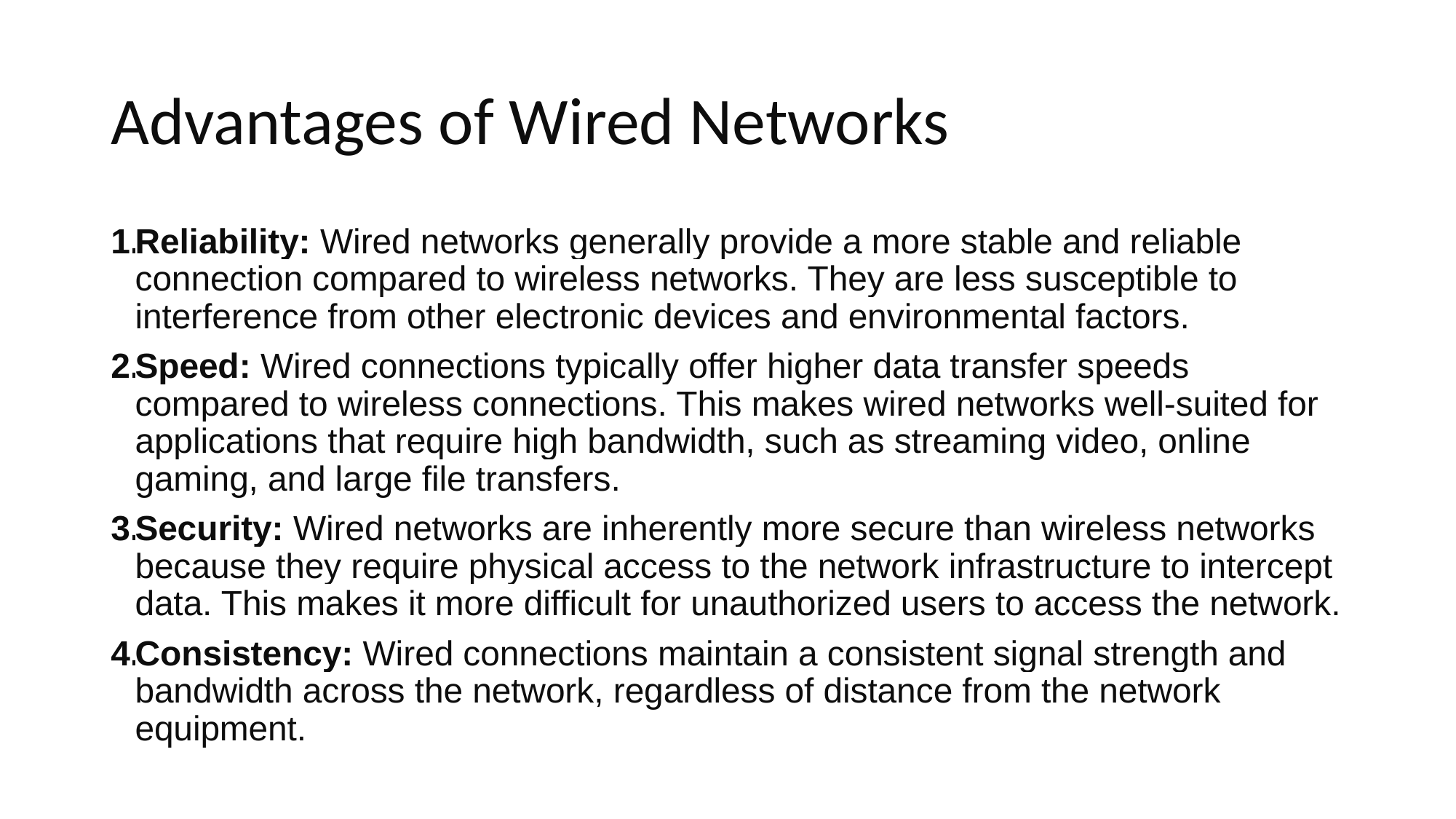

# Advantages of Wired Networks
Reliability: Wired networks generally provide a more stable and reliable connection compared to wireless networks. They are less susceptible to interference from other electronic devices and environmental factors.
Speed: Wired connections typically offer higher data transfer speeds compared to wireless connections. This makes wired networks well-suited for applications that require high bandwidth, such as streaming video, online gaming, and large file transfers.
Security: Wired networks are inherently more secure than wireless networks because they require physical access to the network infrastructure to intercept data. This makes it more difficult for unauthorized users to access the network.
Consistency: Wired connections maintain a consistent signal strength and bandwidth across the network, regardless of distance from the network equipment.